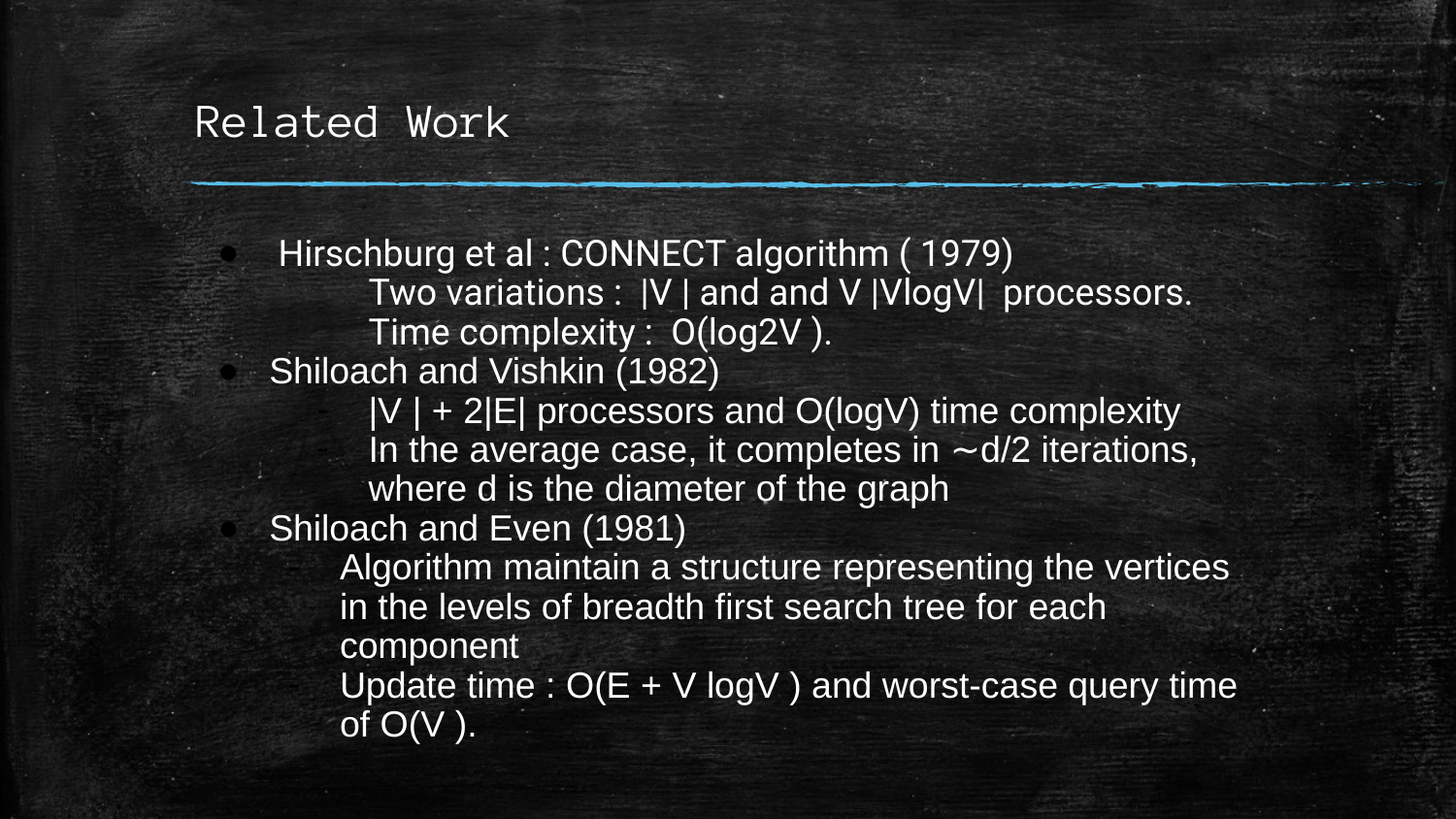

# Related Work
 Hirschburg et al : CONNECT algorithm ( 1979)
Two variations :  |V | and and V |VlogV|  processors.
Time complexity :  O(log2V ).
Shiloach and Vishkin (1982)
|V | + 2|E| processors and O(logV) time complexity
In the average case, it completes in ∼d/2 iterations, where d is the diameter of the graph
Shiloach and Even (1981)
Algorithm maintain a structure representing the vertices in the levels of breadth first search tree for each component
Update time : O(E + V logV ) and worst-case query time of O(V ).